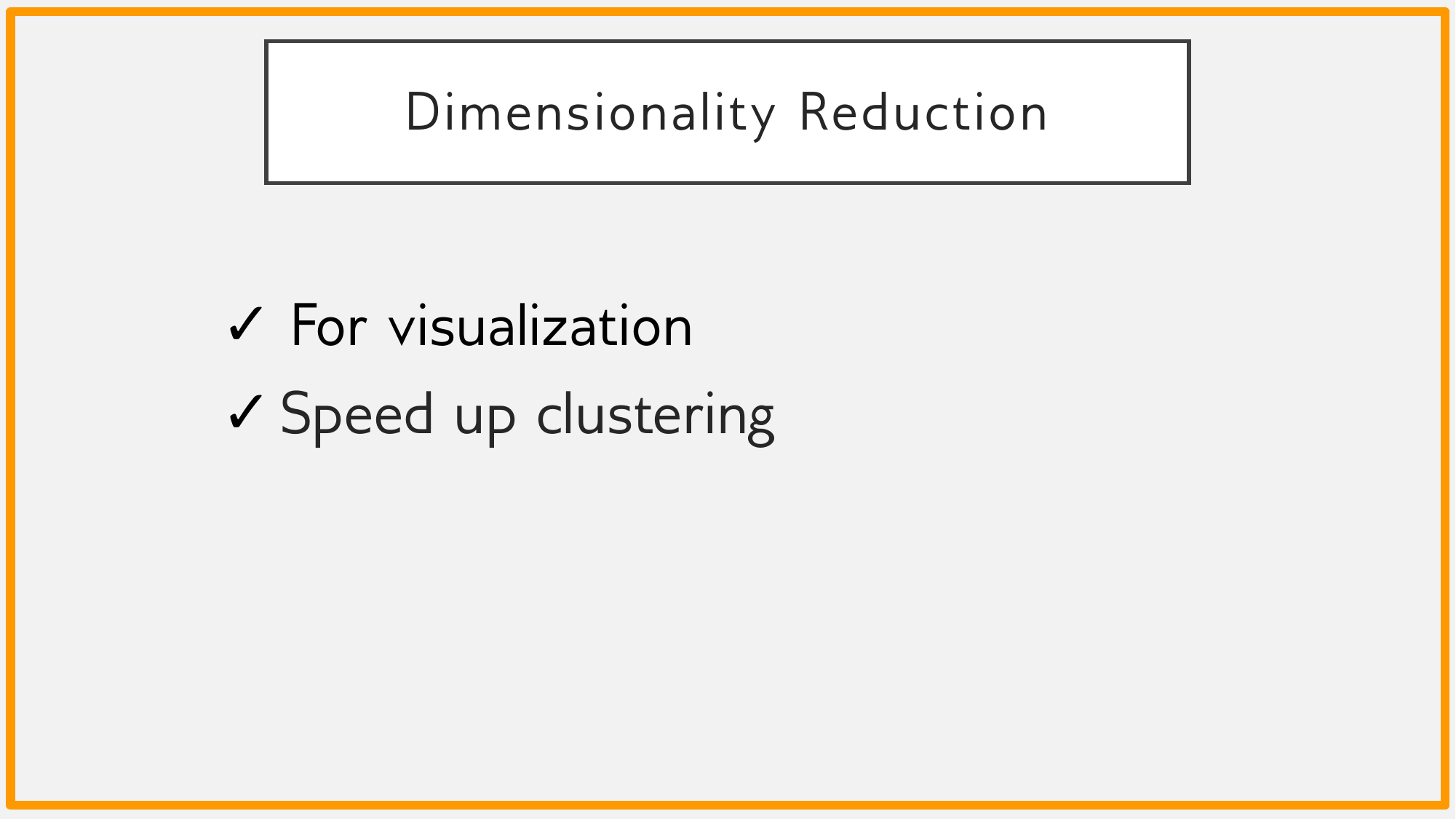

# Dimensionality Reduction
✓ For visualization
✓ Speed up clustering